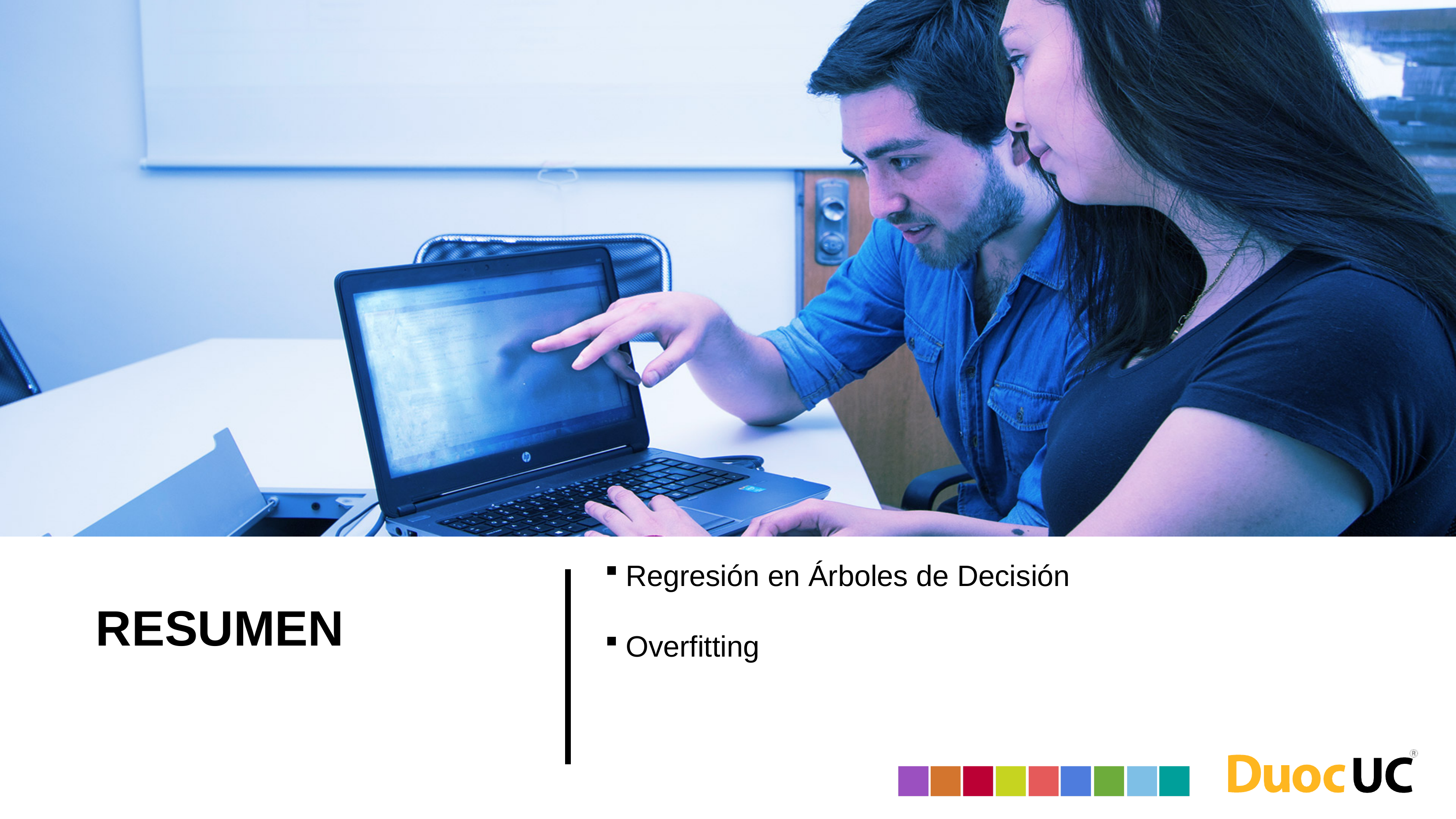

Regresión en Árboles de Decisión

Overfitting
# RESUMEN